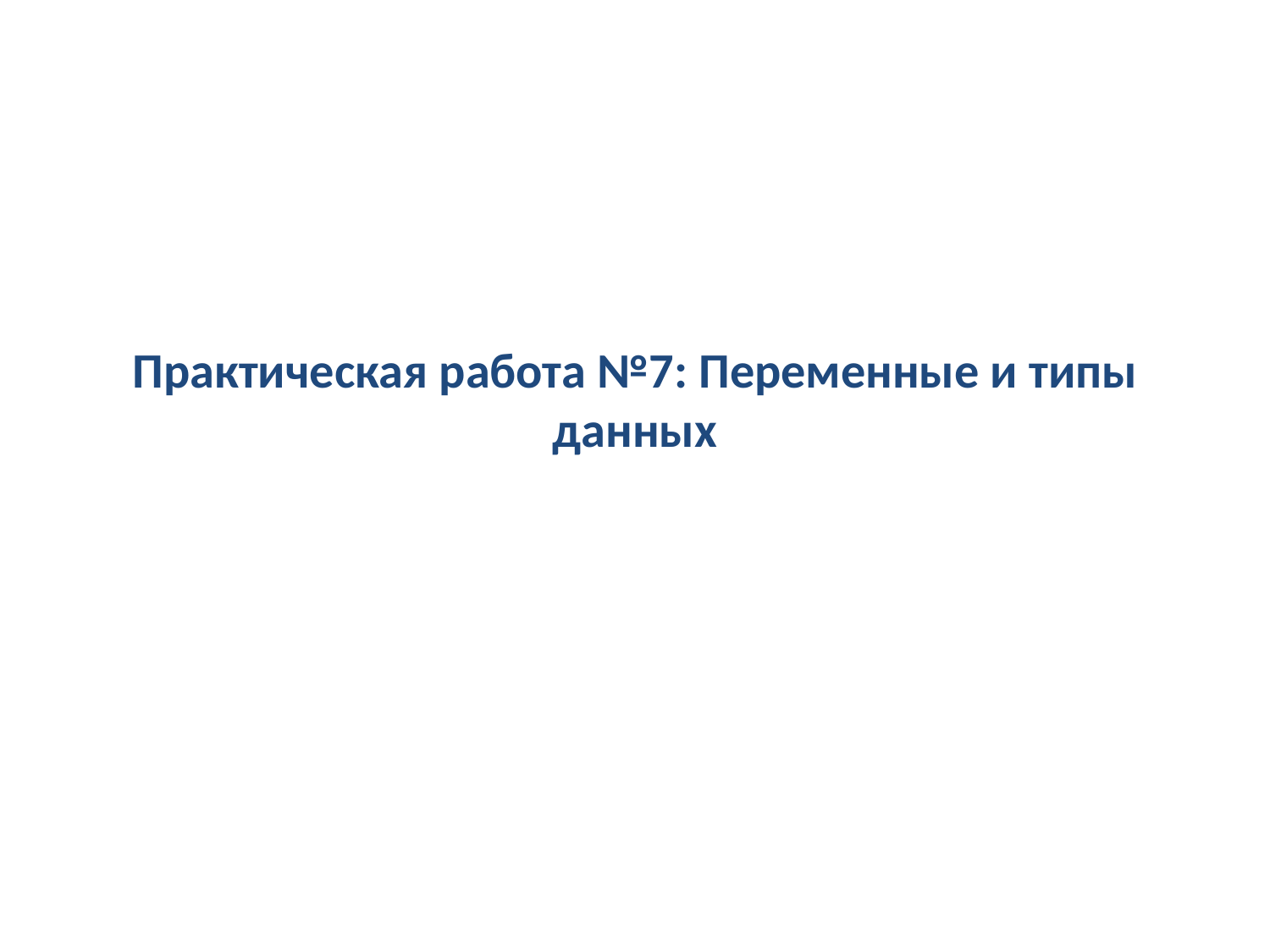

# Практическая работа №7: Переменные и типы данных